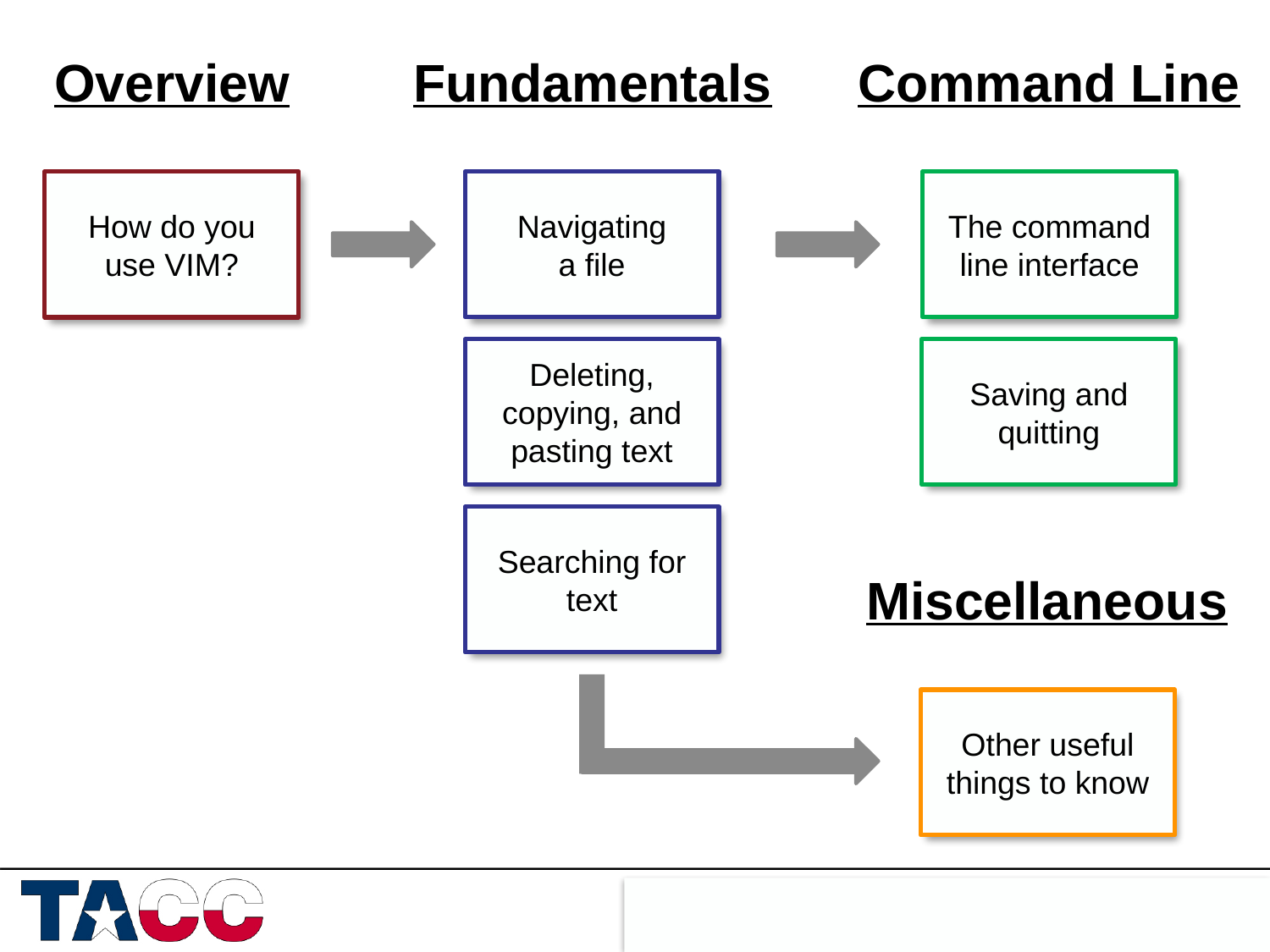

Overview
Fundamentals
Command Line
How do you
use VIM?
Navigating
a file
The command line interface

Deleting, copying, and pasting text
Saving and quitting
Searching for text
Miscellaneous

Other useful things to know